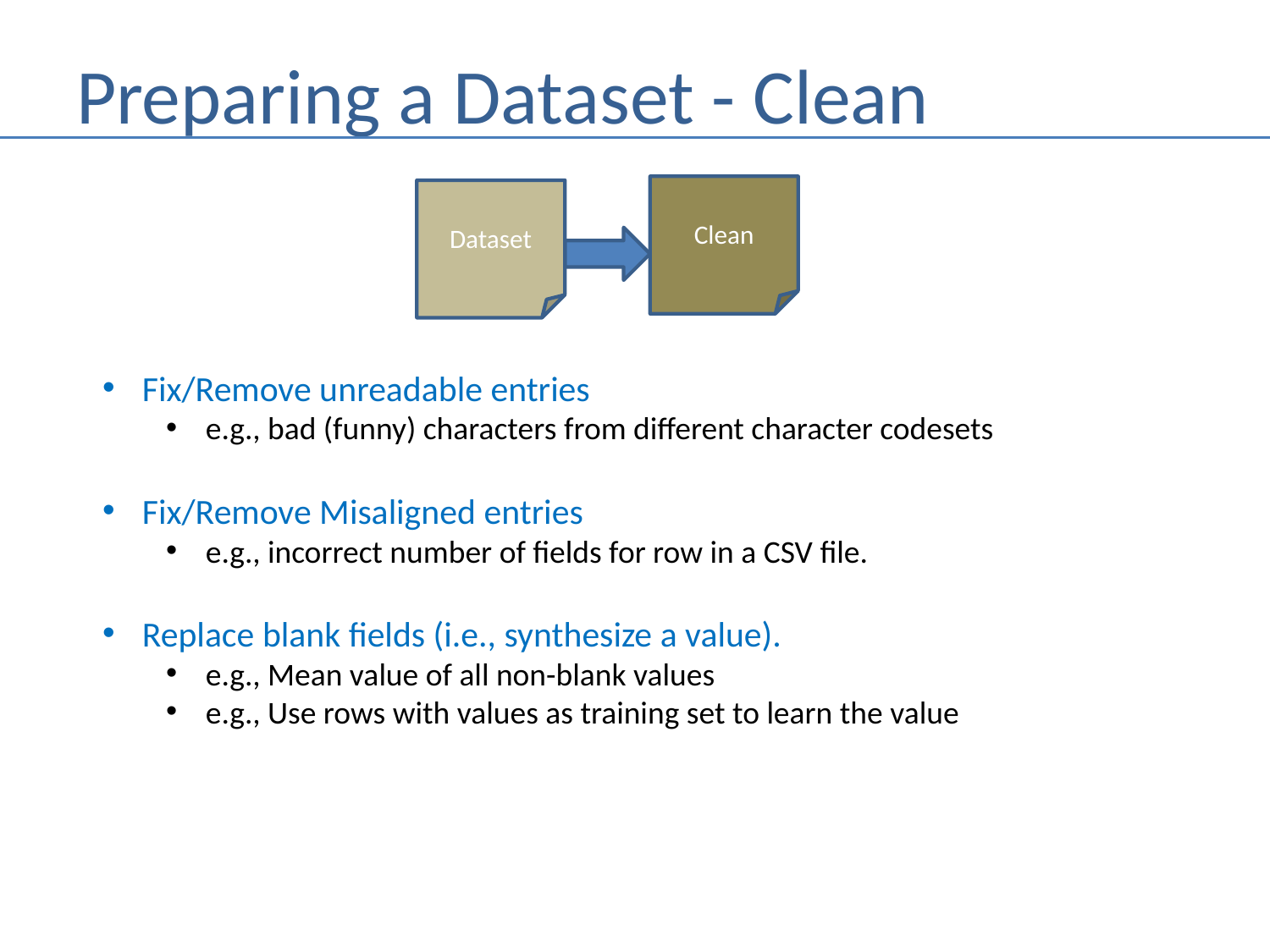

# Preparing a Dataset - Clean
Clean
Dataset

Fix/Remove unreadable entries
e.g., bad (funny) characters from different character codesets

Fix/Remove Misaligned entries
e.g., incorrect number of fields for row in a CSV file.

Replace blank fields (i.e., synthesize a value).
e.g., Mean value of all non-blank values
e.g., Use rows with values as training set to learn the value